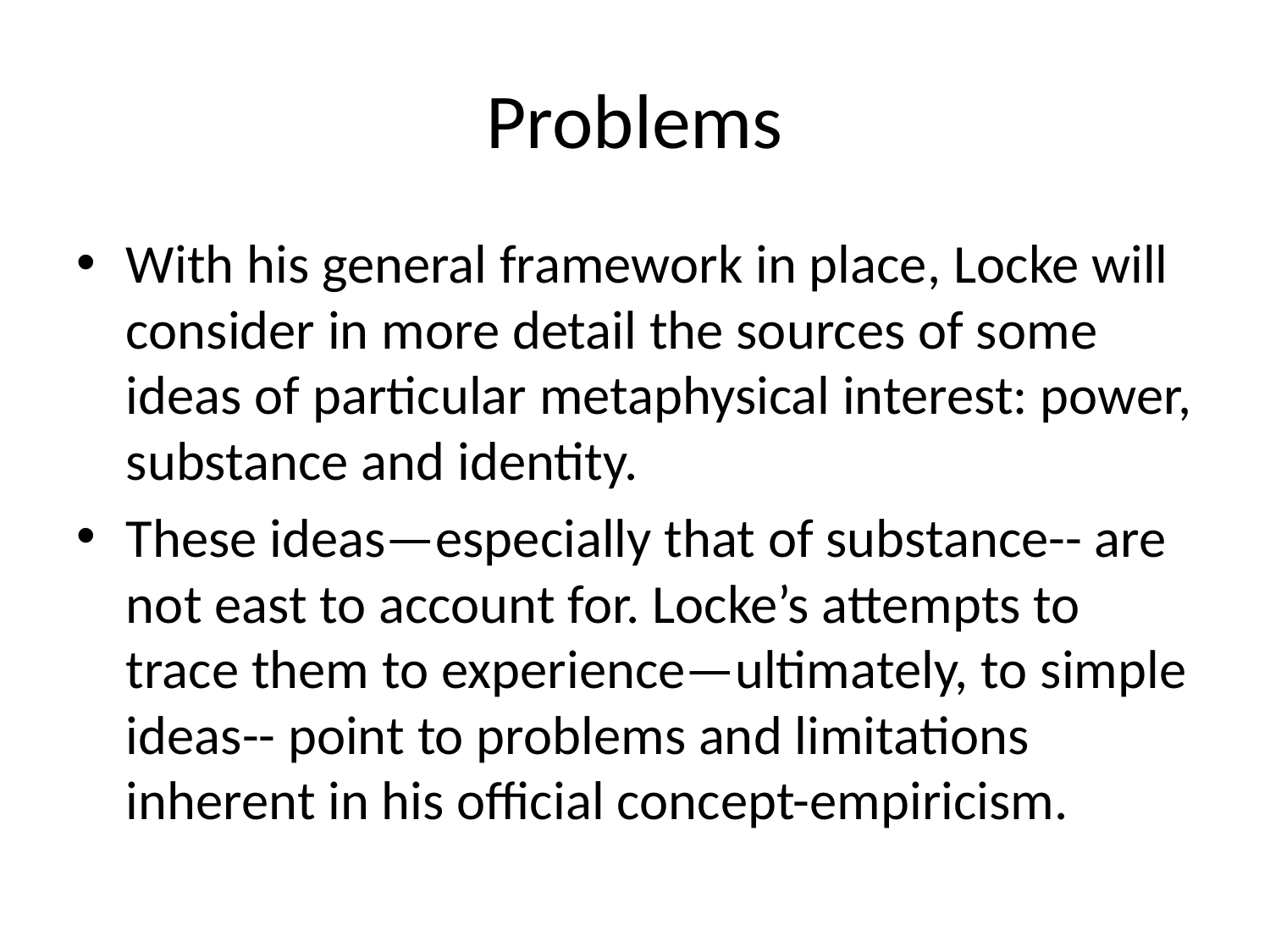

# Problems
With his general framework in place, Locke will consider in more detail the sources of some ideas of particular metaphysical interest: power, substance and identity.
These ideas—especially that of substance-- are not east to account for. Locke’s attempts to trace them to experience—ultimately, to simple ideas-- point to problems and limitations inherent in his official concept-empiricism.